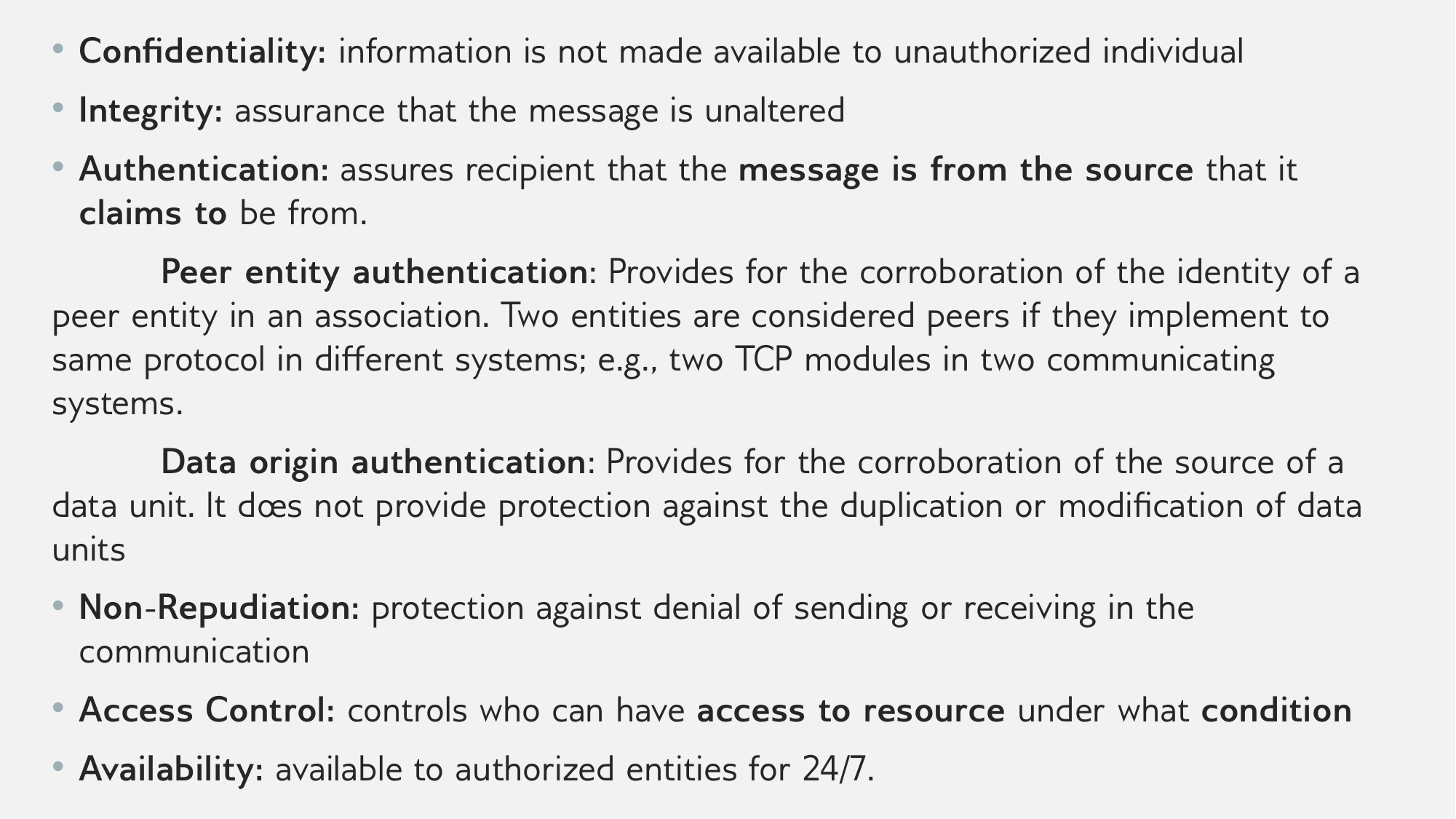

Confidentiality: information is not made available to unauthorized individual
Integrity: assurance that the message is unaltered
Authentication: assures recipient that the message is from the source that it claims to be from.
	Peer entity authentication: Provides for the corroboration of the identity of a peer entity in an association. Two entities are considered peers if they implement to same protocol in different systems; e.g., two TCP modules in two communicating systems.
	Data origin authentication: Provides for the corroboration of the source of a data unit. It does not provide protection against the duplication or modification of data units
Non-Repudiation: protection against denial of sending or receiving in the communication
Access Control: controls who can have access to resource under what condition
Availability: available to authorized entities for 24/7.